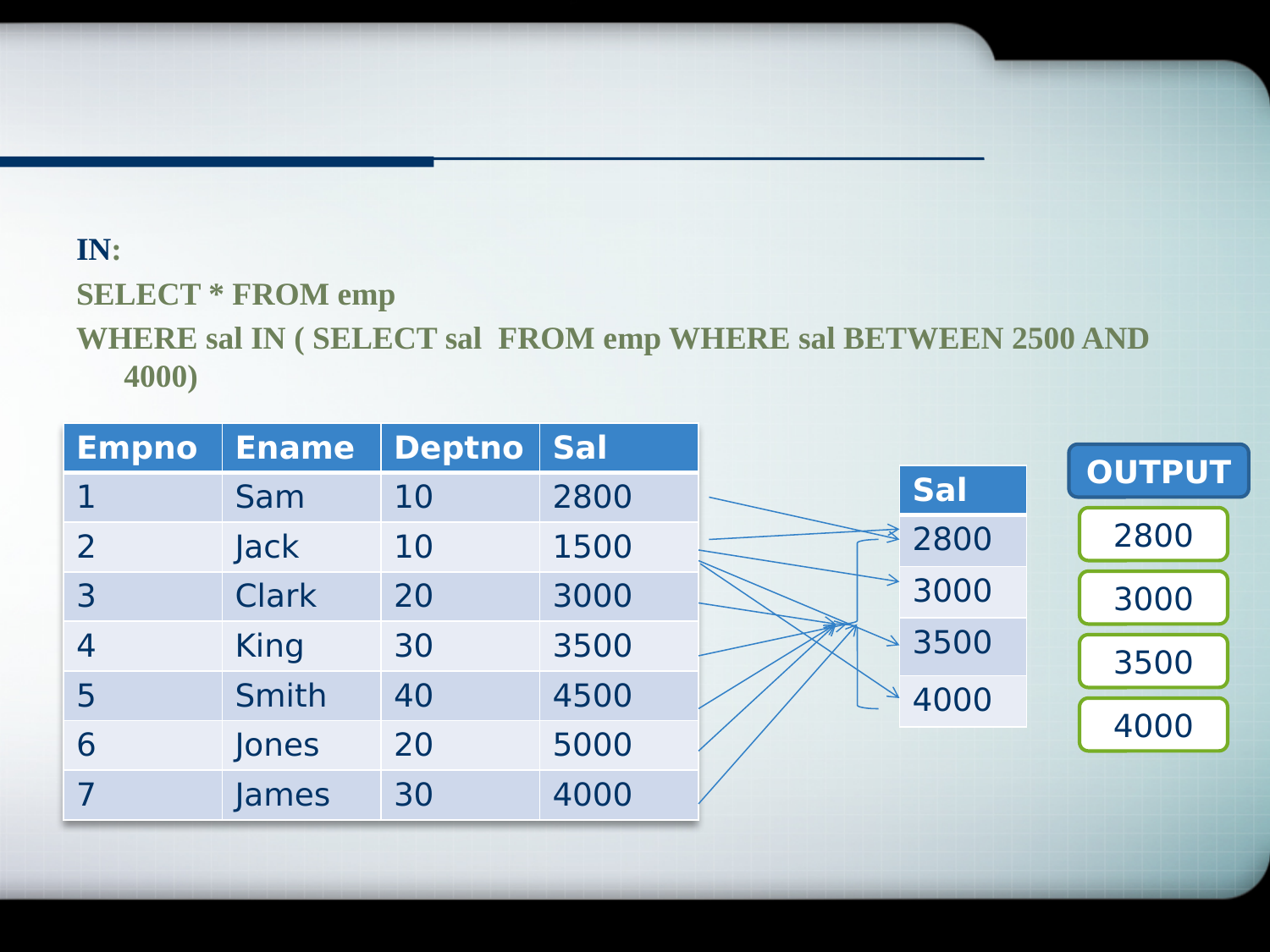

IN:
SELECT * FROM emp
WHERE sal IN ( SELECT sal  FROM emp WHERE sal BETWEEN 2500 AND 4000)

| Empno | Ename | Deptno | Sal |
| --- | --- | --- | --- |
| 1 | Sam | 10 | 2800 |
| 2 | Jack | 10 | 1500 |
| 3 | Clark | 20 | 3000 |
| 4 | King | 30 | 3500 |
| 5 | Smith | 40 | 4500 |
| 6 | Jones | 20 | 5000 |
| 7 | James | 30 | 4000 |
OUTPUT
| Sal |
| --- |
| 2800 |
| 3000 |
| 3500 |
| 4000 |
2800

3000
3500
4000